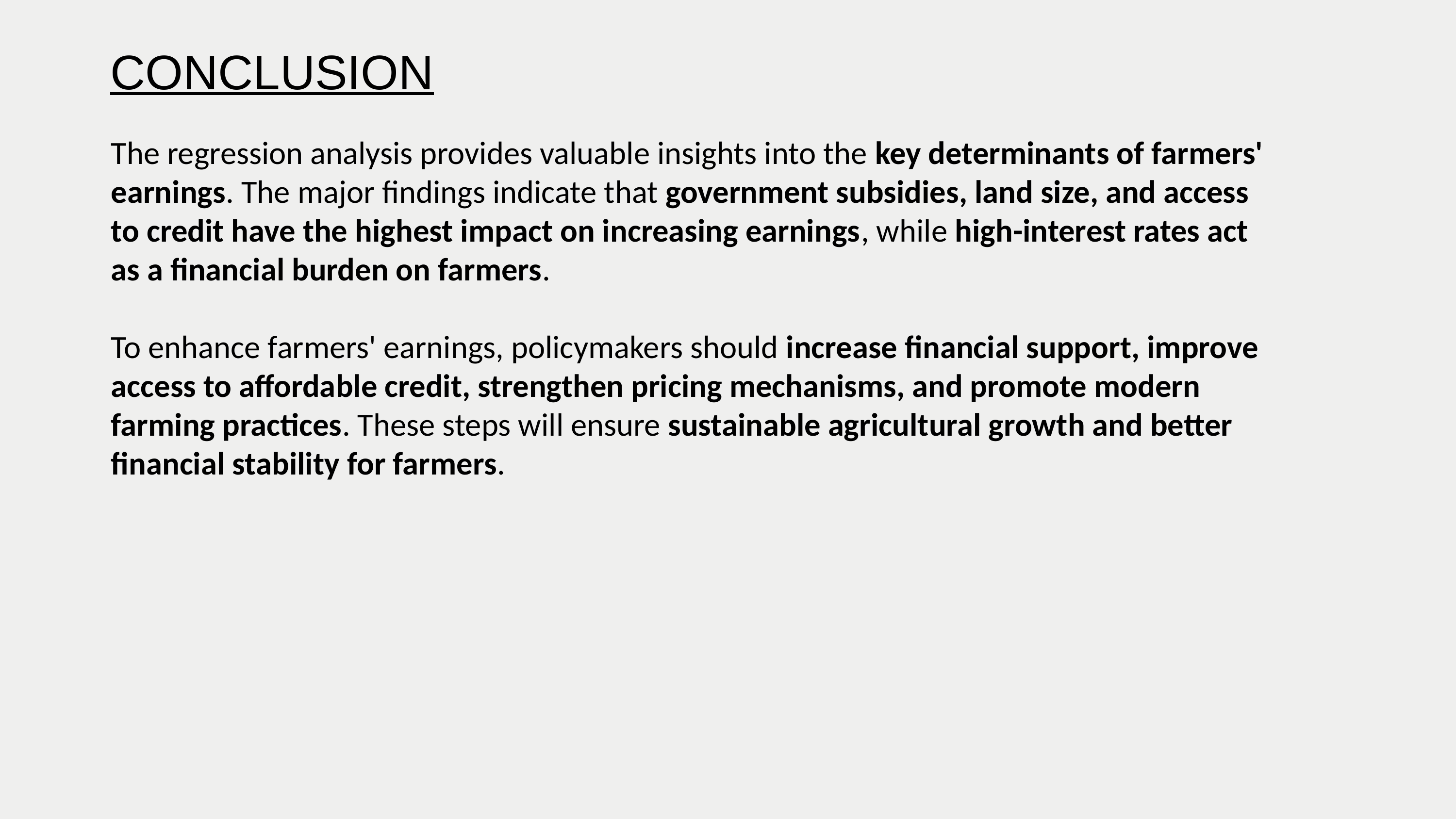

CONCLUSION

The regression analysis provides valuable insights into the key determinants of farmers' earnings. The major findings indicate that government subsidies, land size, and access to credit have the highest impact on increasing earnings, while high-interest rates act as a financial burden on farmers.

To enhance farmers' earnings, policymakers should increase financial support, improve access to affordable credit, strengthen pricing mechanisms, and promote modern farming practices. These steps will ensure sustainable agricultural growth and better financial stability for farmers.